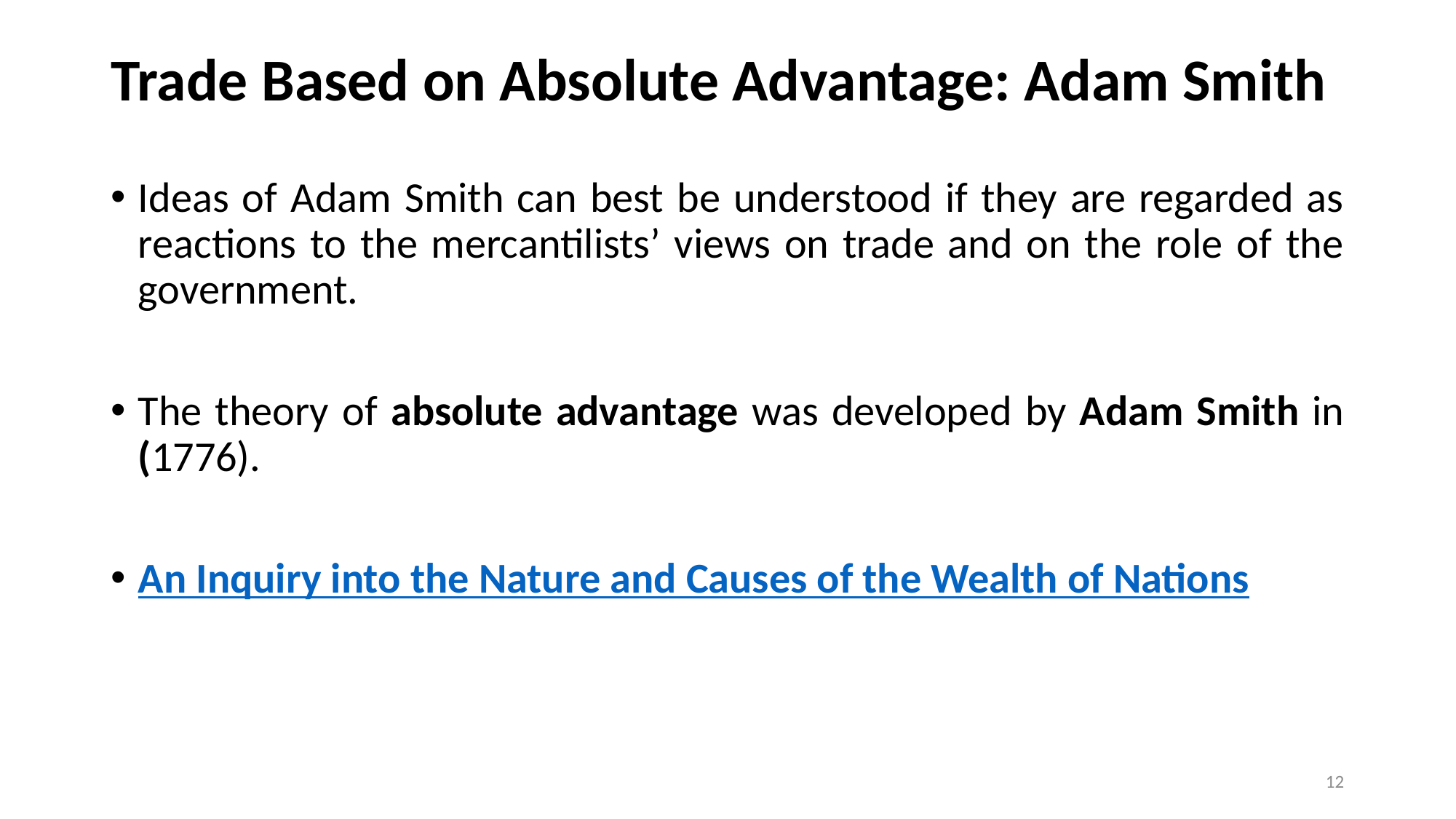

# Trade Based on Absolute Advantage: Adam Smith
Ideas of Adam Smith can best be understood if they are regarded as reactions to the mercantilists’ views on trade and on the role of the government.

The theory of absolute advantage was developed by Adam Smith in (1776).

An Inquiry into the Nature and Causes of the Wealth of Nations

12